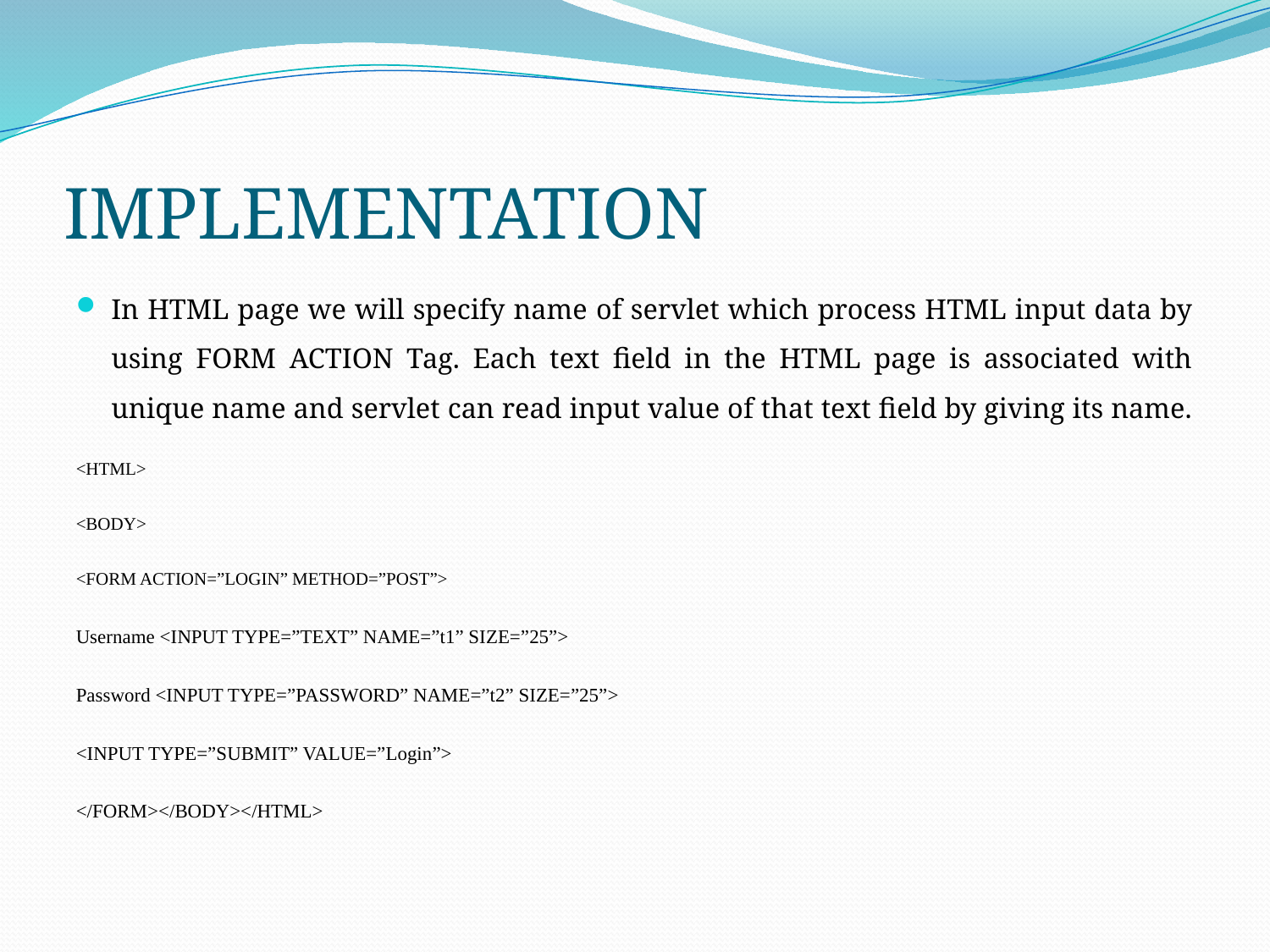

# IMPLEMENTATION
In HTML page we will specify name of servlet which process HTML input data by using FORM ACTION Tag. Each text field in the HTML page is associated with unique name and servlet can read input value of that text field by giving its name.
<HTML>
<BODY>
<FORM ACTION=”LOGIN” METHOD=”POST”>
Username <INPUT TYPE=”TEXT” NAME=”t1” SIZE=”25”>
Password <INPUT TYPE=”PASSWORD” NAME=”t2” SIZE=”25”>
<INPUT TYPE=”SUBMIT” VALUE=”Login”>
</FORM></BODY></HTML>